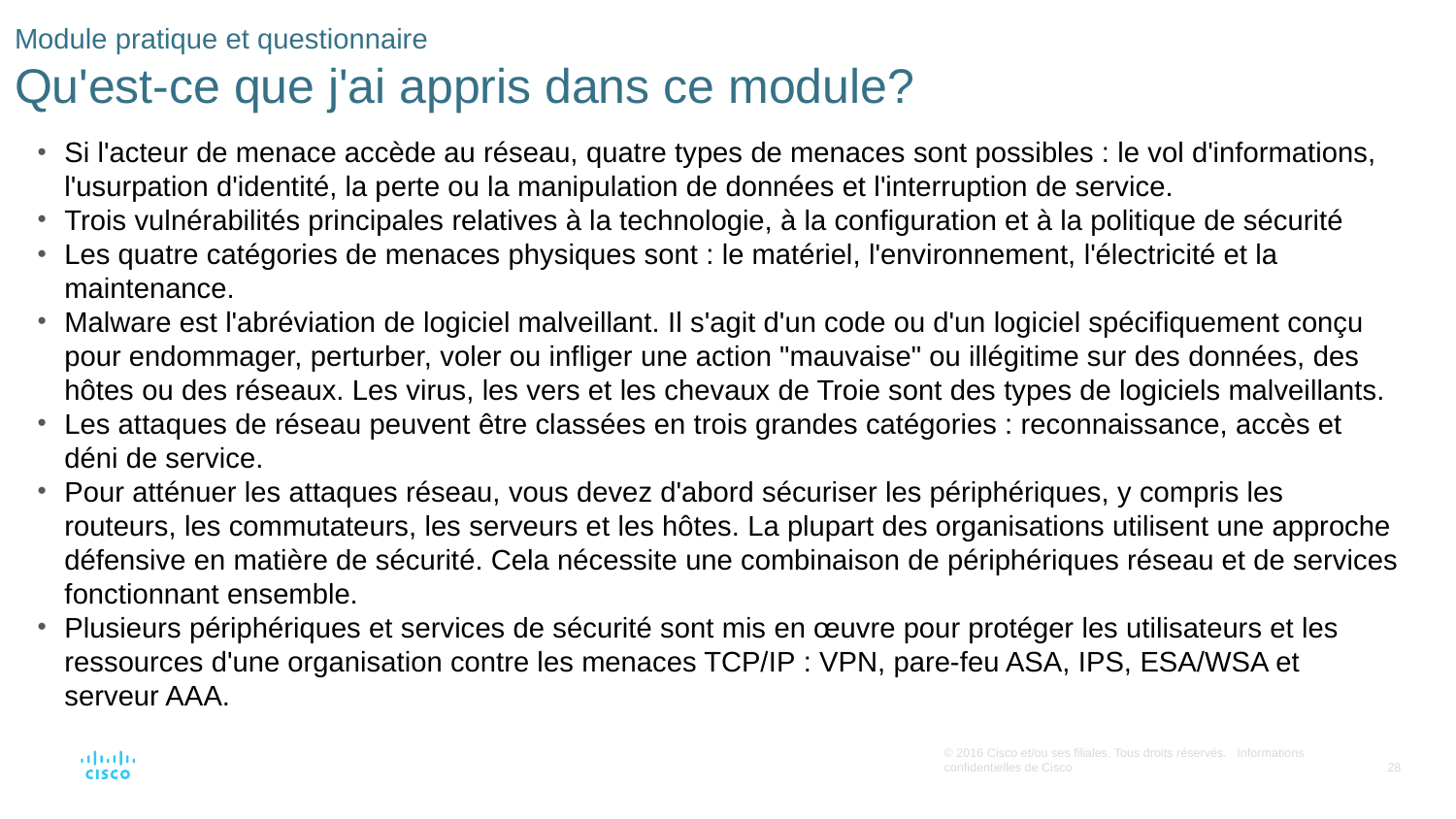

# Module pratique et questionnaire Qu'est-ce que j'ai appris dans ce module?
Si l'acteur de menace accède au réseau, quatre types de menaces sont possibles : le vol d'informations, l'usurpation d'identité, la perte ou la manipulation de données et l'interruption de service.
Trois vulnérabilités principales relatives à la technologie, à la configuration et à la politique de sécurité
Les quatre catégories de menaces physiques sont : le matériel, l'environnement, l'électricité et la maintenance.
Malware est l'abréviation de logiciel malveillant. Il s'agit d'un code ou d'un logiciel spécifiquement conçu pour endommager, perturber, voler ou infliger une action "mauvaise" ou illégitime sur des données, des hôtes ou des réseaux. Les virus, les vers et les chevaux de Troie sont des types de logiciels malveillants.
Les attaques de réseau peuvent être classées en trois grandes catégories : reconnaissance, accès et déni de service.
Pour atténuer les attaques réseau, vous devez d'abord sécuriser les périphériques, y compris les routeurs, les commutateurs, les serveurs et les hôtes. La plupart des organisations utilisent une approche défensive en matière de sécurité. Cela nécessite une combinaison de périphériques réseau et de services fonctionnant ensemble.
Plusieurs périphériques et services de sécurité sont mis en œuvre pour protéger les utilisateurs et les ressources d'une organisation contre les menaces TCP/IP : VPN, pare-feu ASA, IPS, ESA/WSA et serveur AAA.